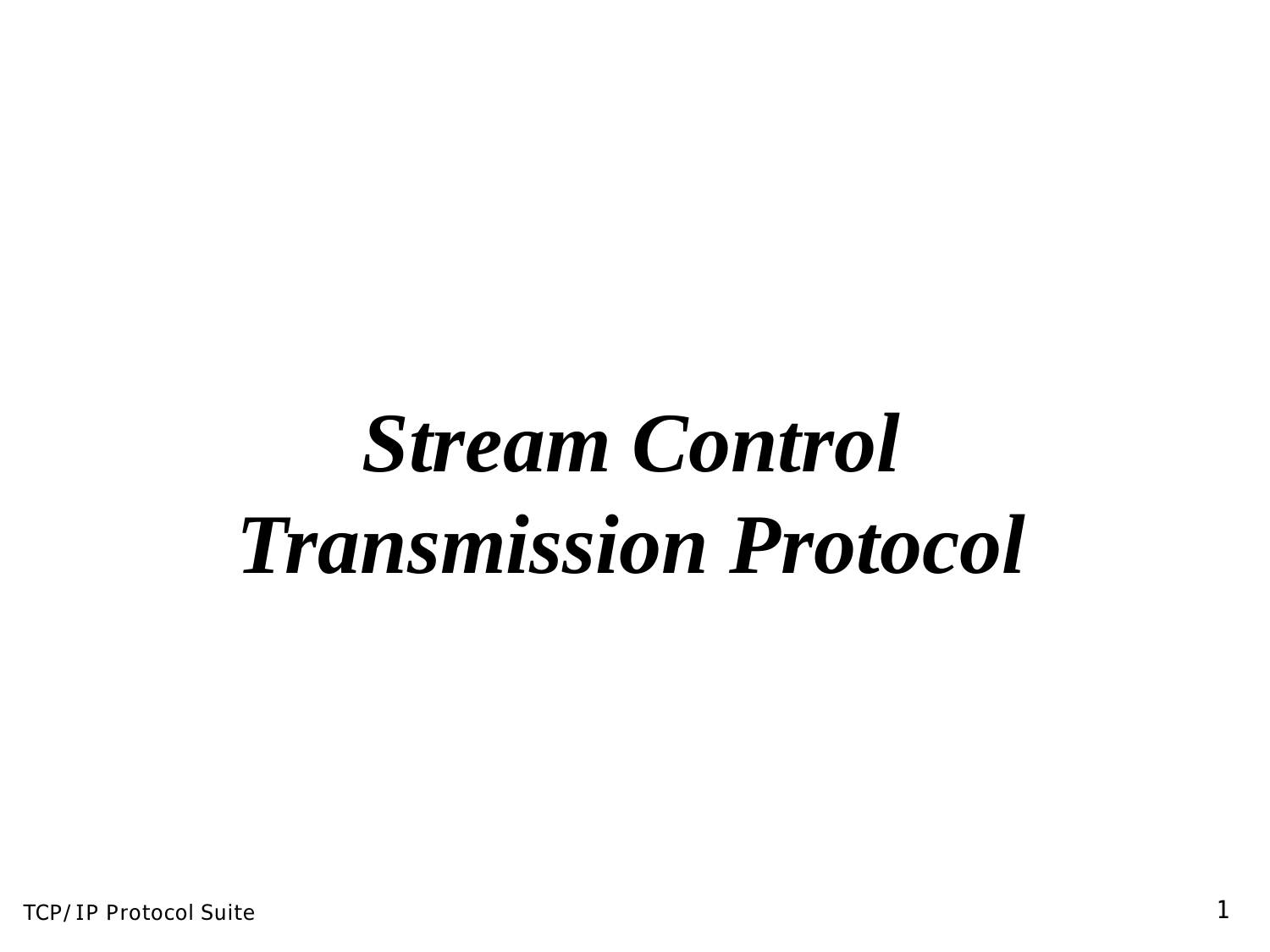

Stream Control
Transmission Protocol
1
TCP/IP Protocol Suite